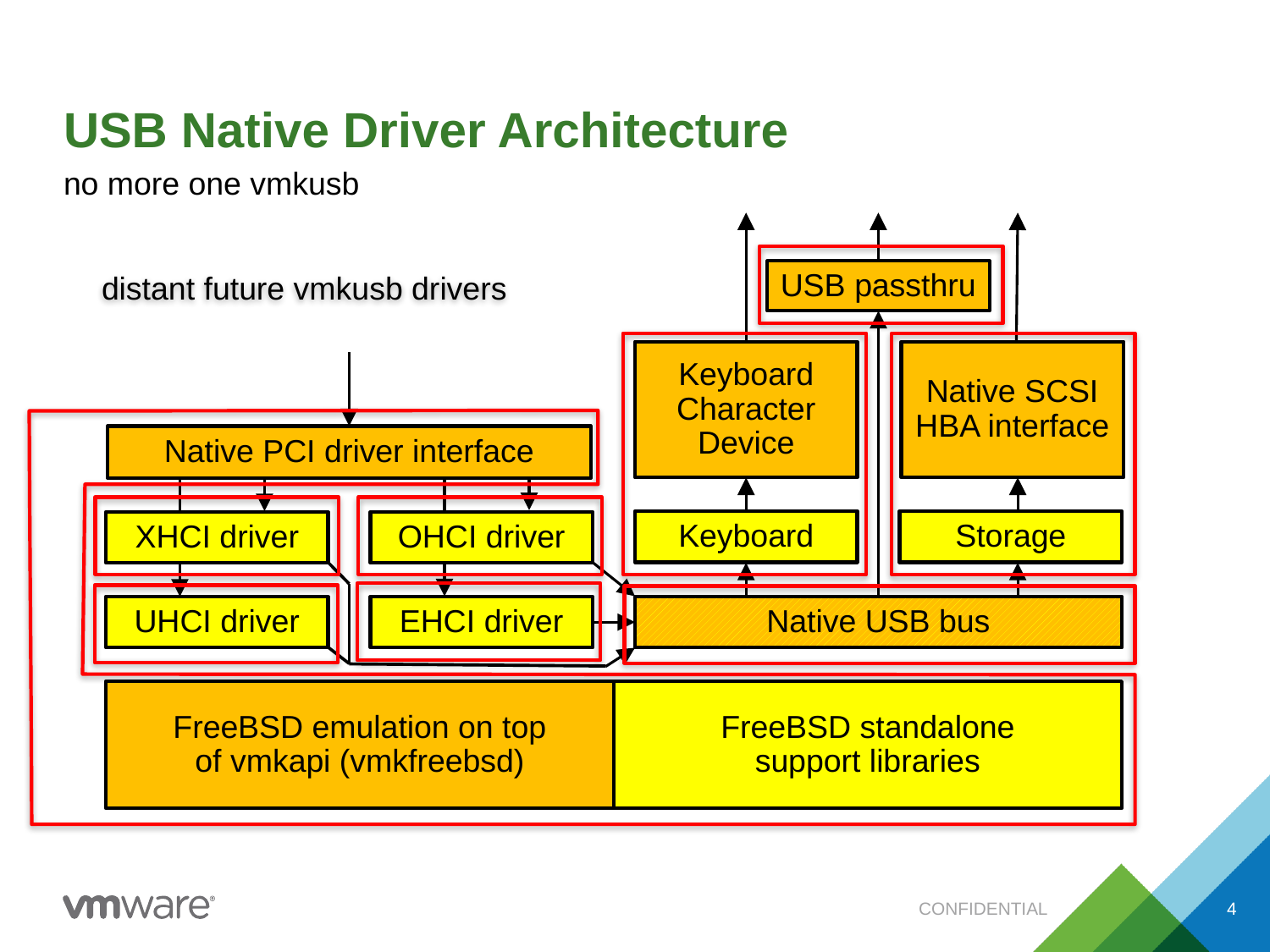

# USB Native Driver Architecture
no more one vmkusb
distant future vmkusb drivers

USB passthru

Keyboard
Character
Device
Native SCSI
HBA interface

Native PCI driver interface

Keyboard
Storage
XHCI driver
OHCI driver

UHCI driver
EHCI driver
Native USB bus
FreeBSD emulation on top
of vmkapi (vmkfreebsd)
FreeBSD standalone
support libraries
CONFIDENTIAL
4